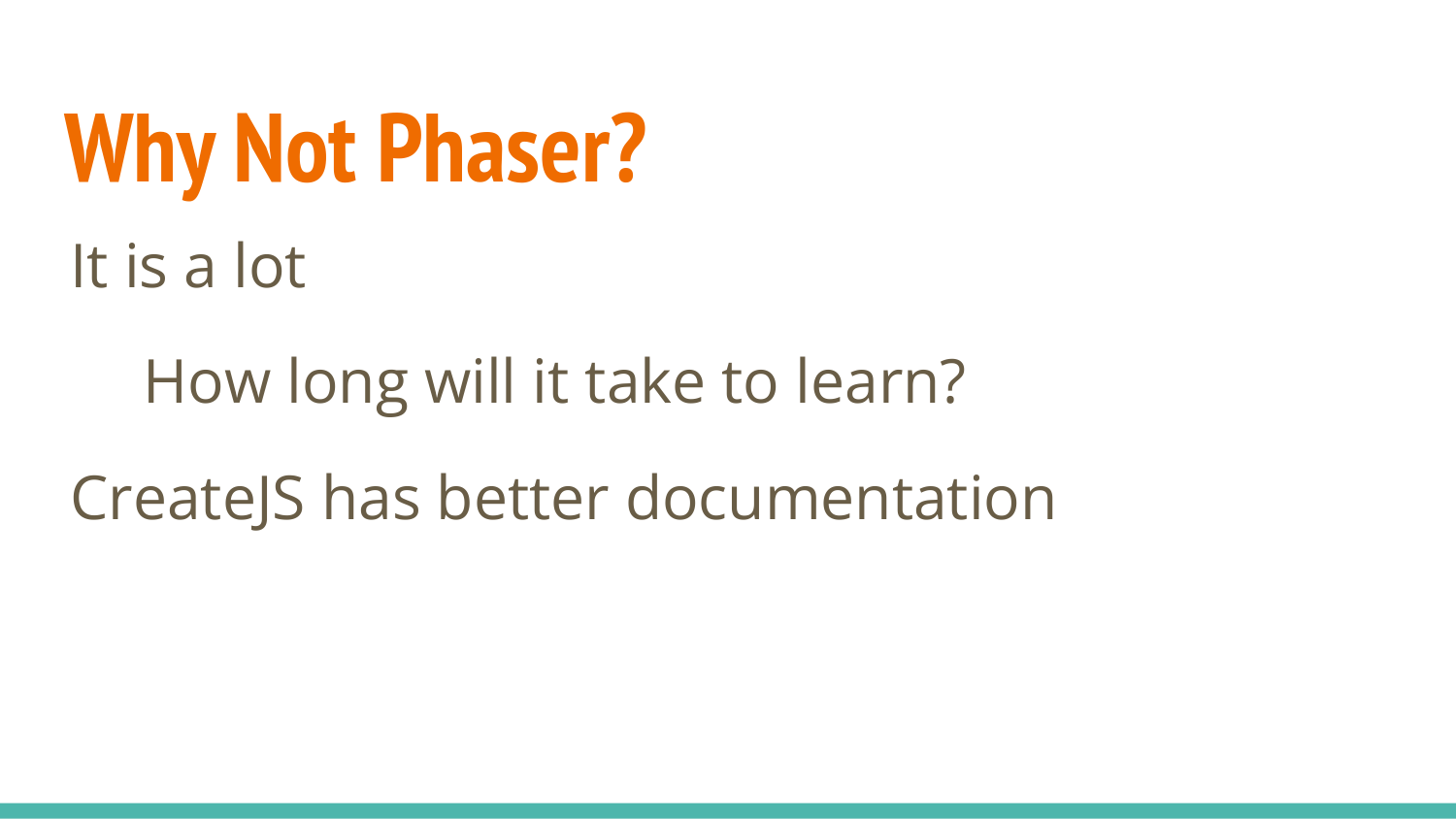

# Why Not Phaser?
It is a lot
How long will it take to learn?
CreateJS has better documentation